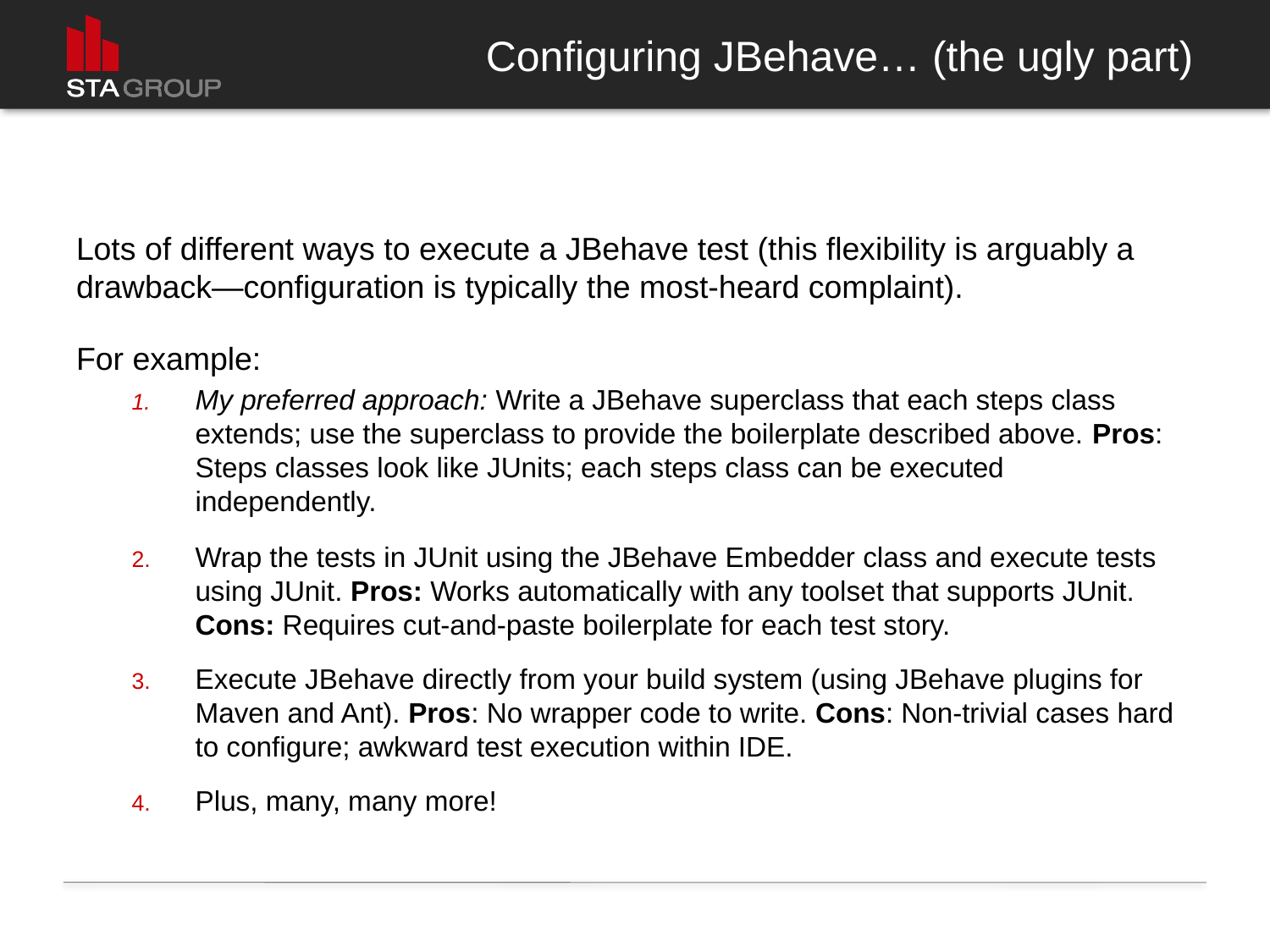

# Configuring JBehave… (the ugly part)
Lots of different ways to execute a JBehave test (this flexibility is arguably a drawback—configuration is typically the most-heard complaint).

For example:
My preferred approach: Write a JBehave superclass that each steps class extends; use the superclass to provide the boilerplate described above. Pros: Steps classes look like JUnits; each steps class can be executed independently.
Wrap the tests in JUnit using the JBehave Embedder class and execute tests using JUnit. Pros: Works automatically with any toolset that supports JUnit. Cons: Requires cut-and-paste boilerplate for each test story.
Execute JBehave directly from your build system (using JBehave plugins for Maven and Ant). Pros: No wrapper code to write. Cons: Non-trivial cases hard to configure; awkward test execution within IDE.
Plus, many, many more!